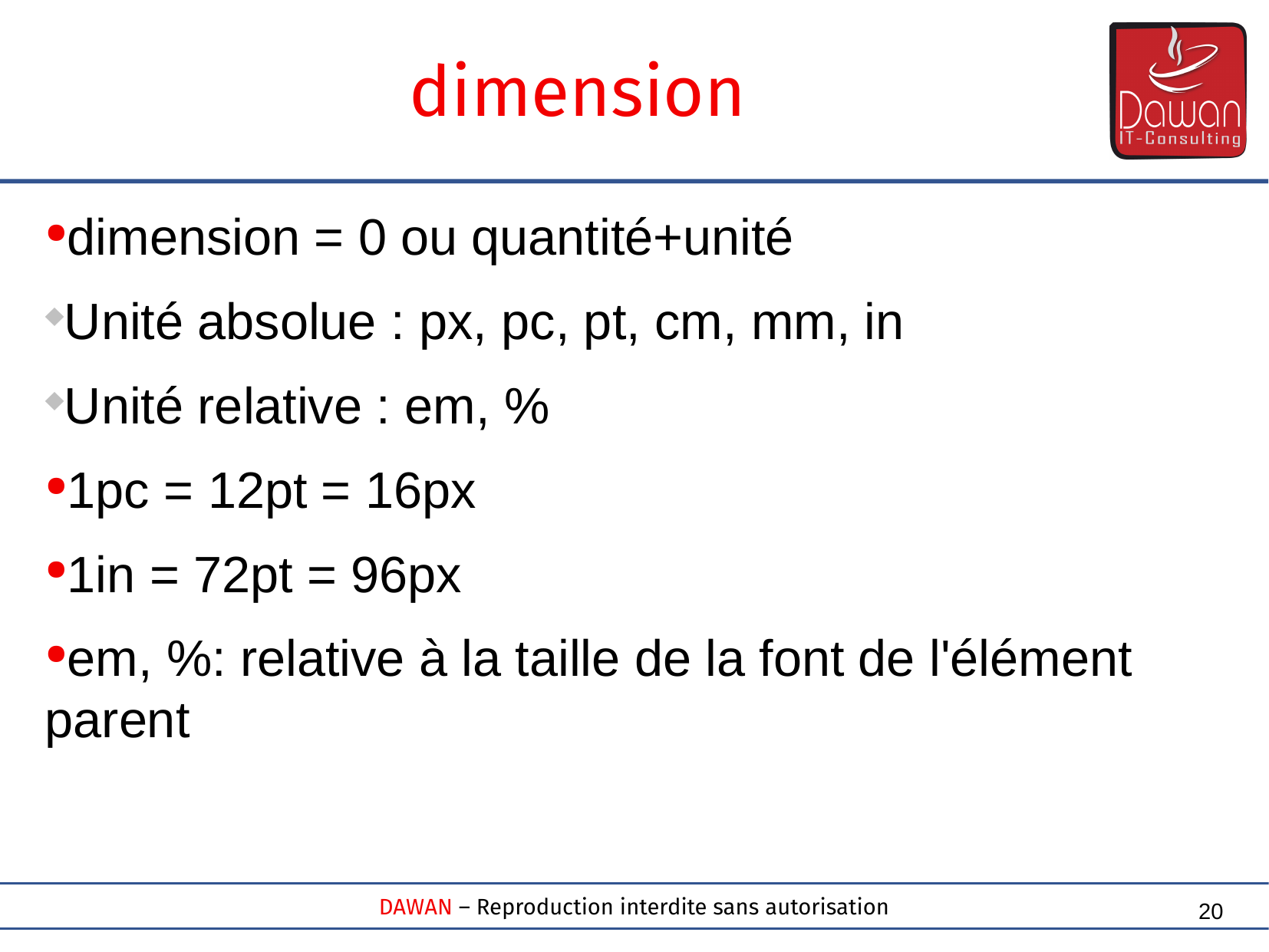

dimension
dimension = 0 ou quantité+unité
Unité absolue : px, pc, pt, cm, mm, in
Unité relative : em, %
1pc = 12pt = 16px
1in = 72pt = 96px
em, %: relative à la taille de la font de l'élément parent
20